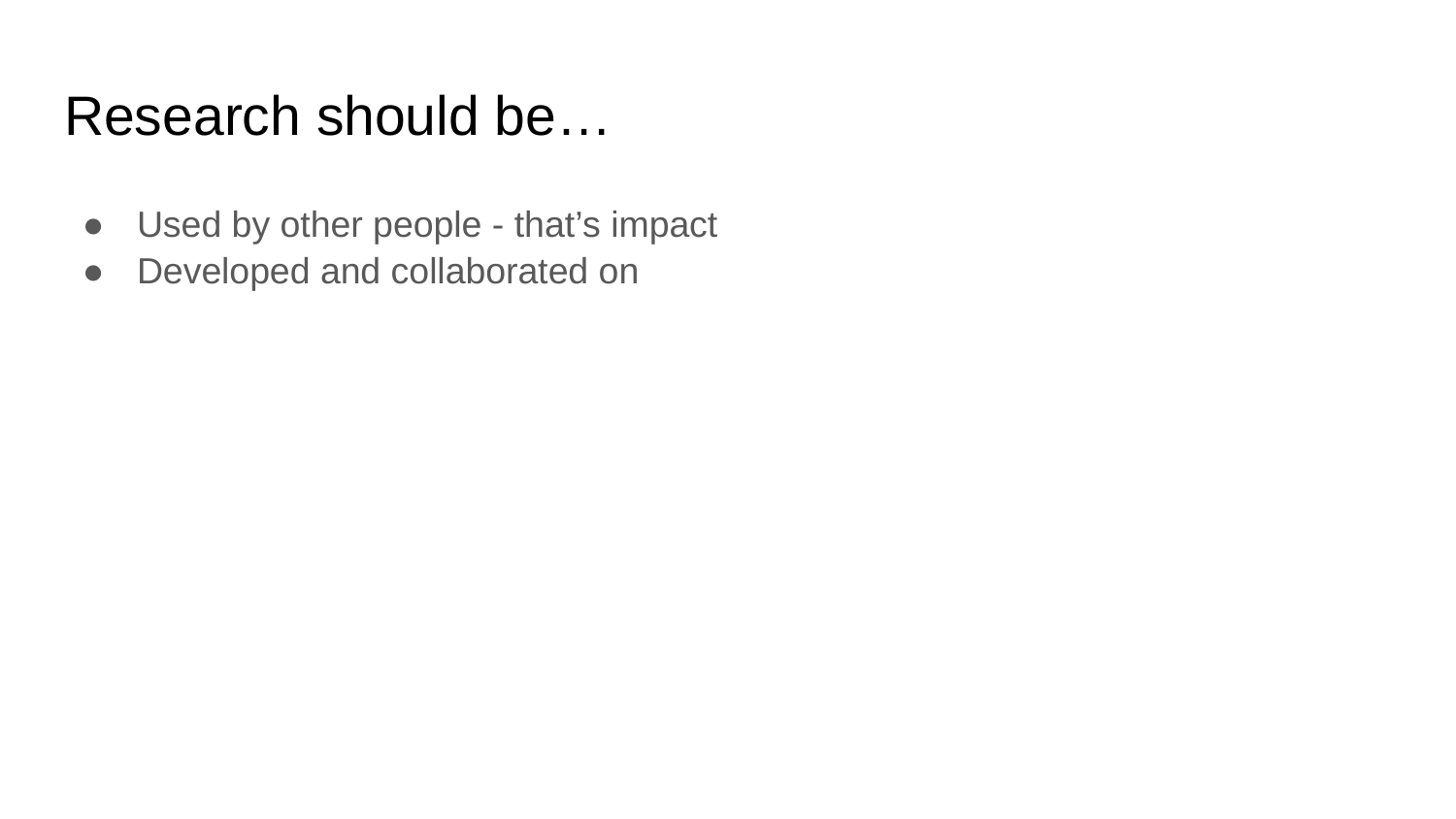

# Research should be…
Used by other people - that’s impact
Developed and collaborated on